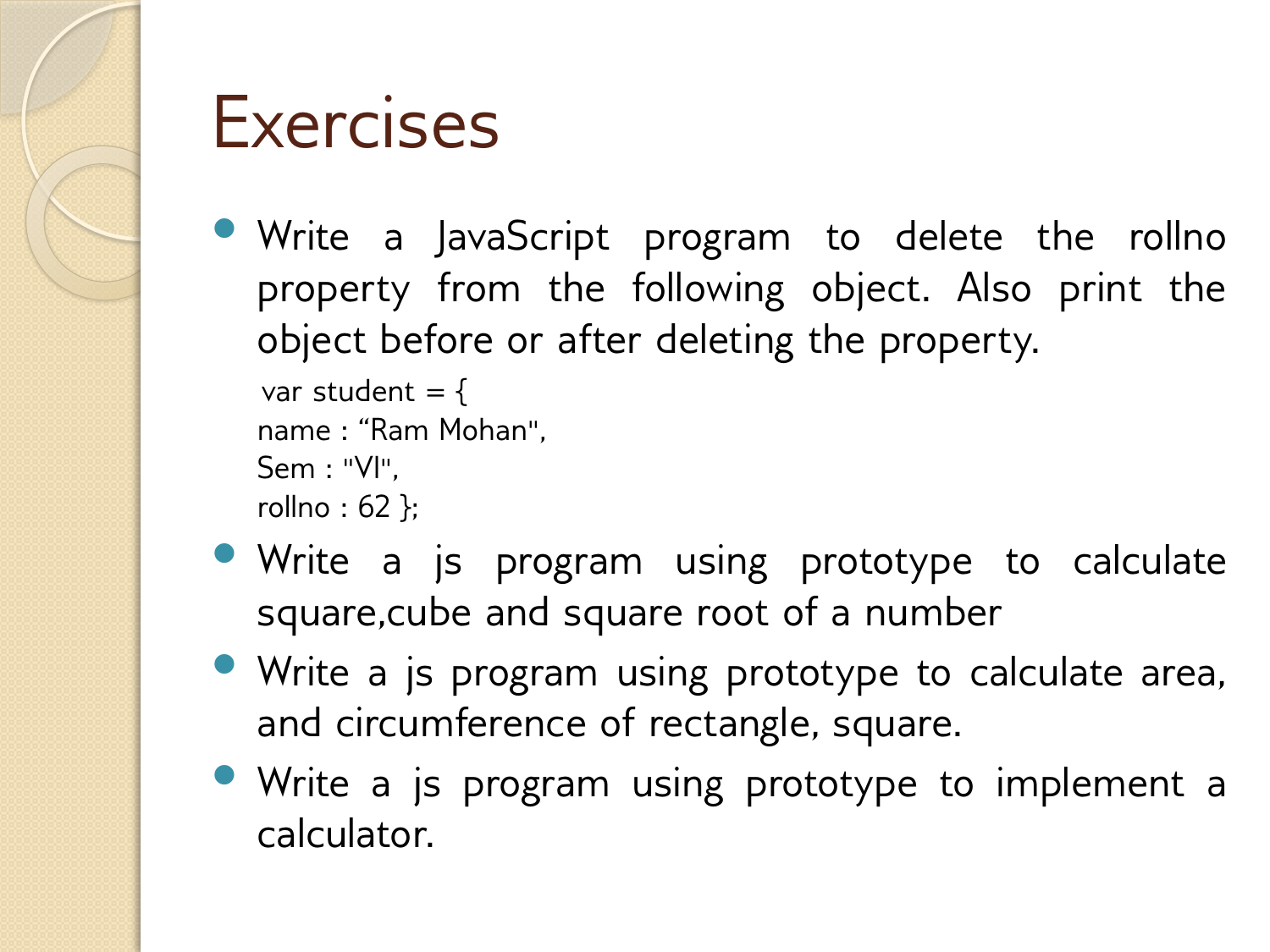

# Exercises
Write a JavaScript program to delete the rollno property from the following object. Also print the object before or after deleting the property.
    var student = { 
name : “Ram Mohan", 
Sem : "VI", 
rollno : 62 };
Write a js program using prototype to calculate square,cube and square root of a number
Write a js program using prototype to calculate area, and circumference of rectangle, square.
Write a js program using prototype to implement a calculator.